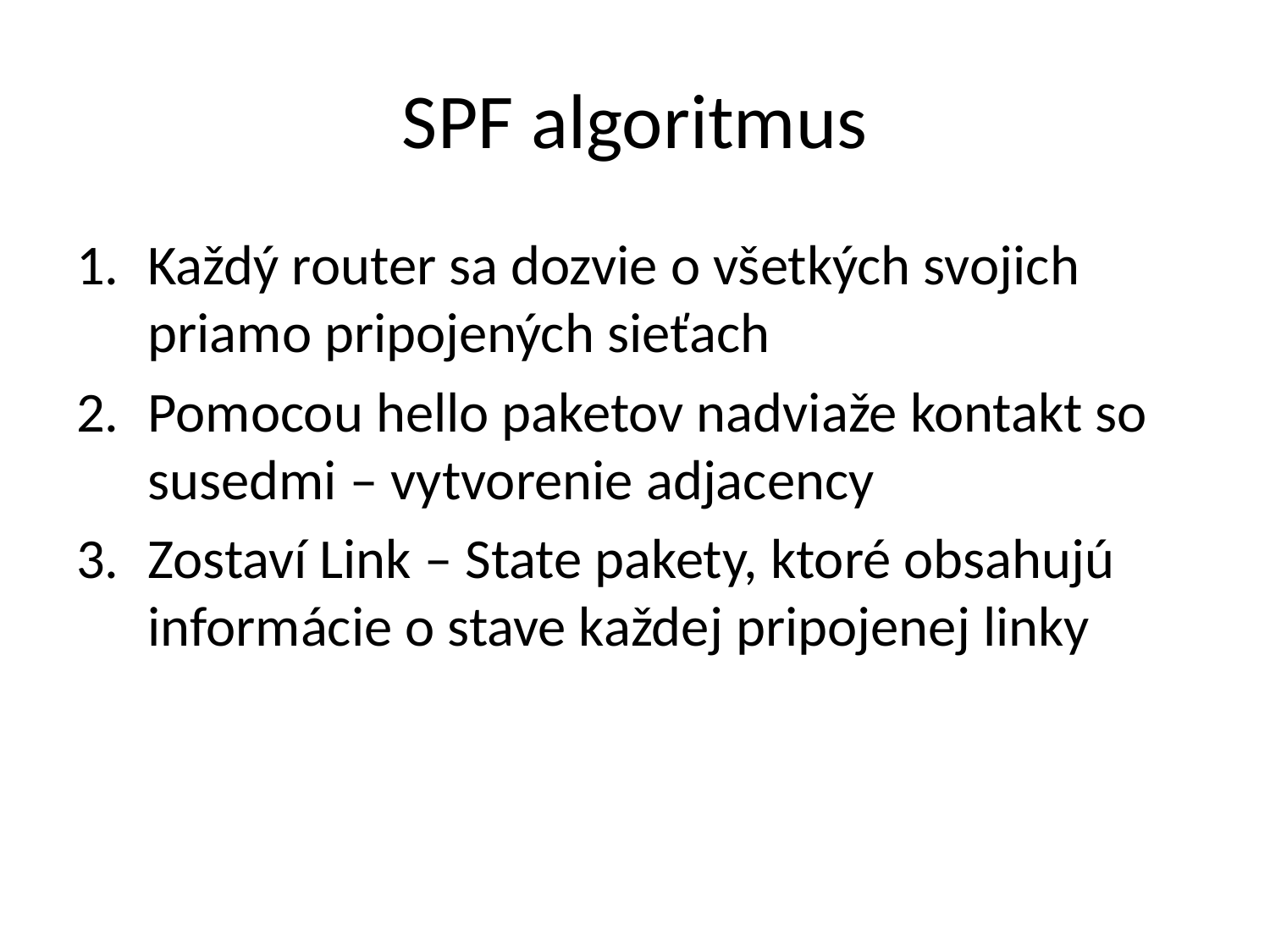

# SPF algoritmus
Každý router sa dozvie o všetkých svojich priamo pripojených sieťach
Pomocou hello paketov nadviaže kontakt so susedmi – vytvorenie adjacency
Zostaví Link – State pakety, ktoré obsahujú informácie o stave každej pripojenej linky